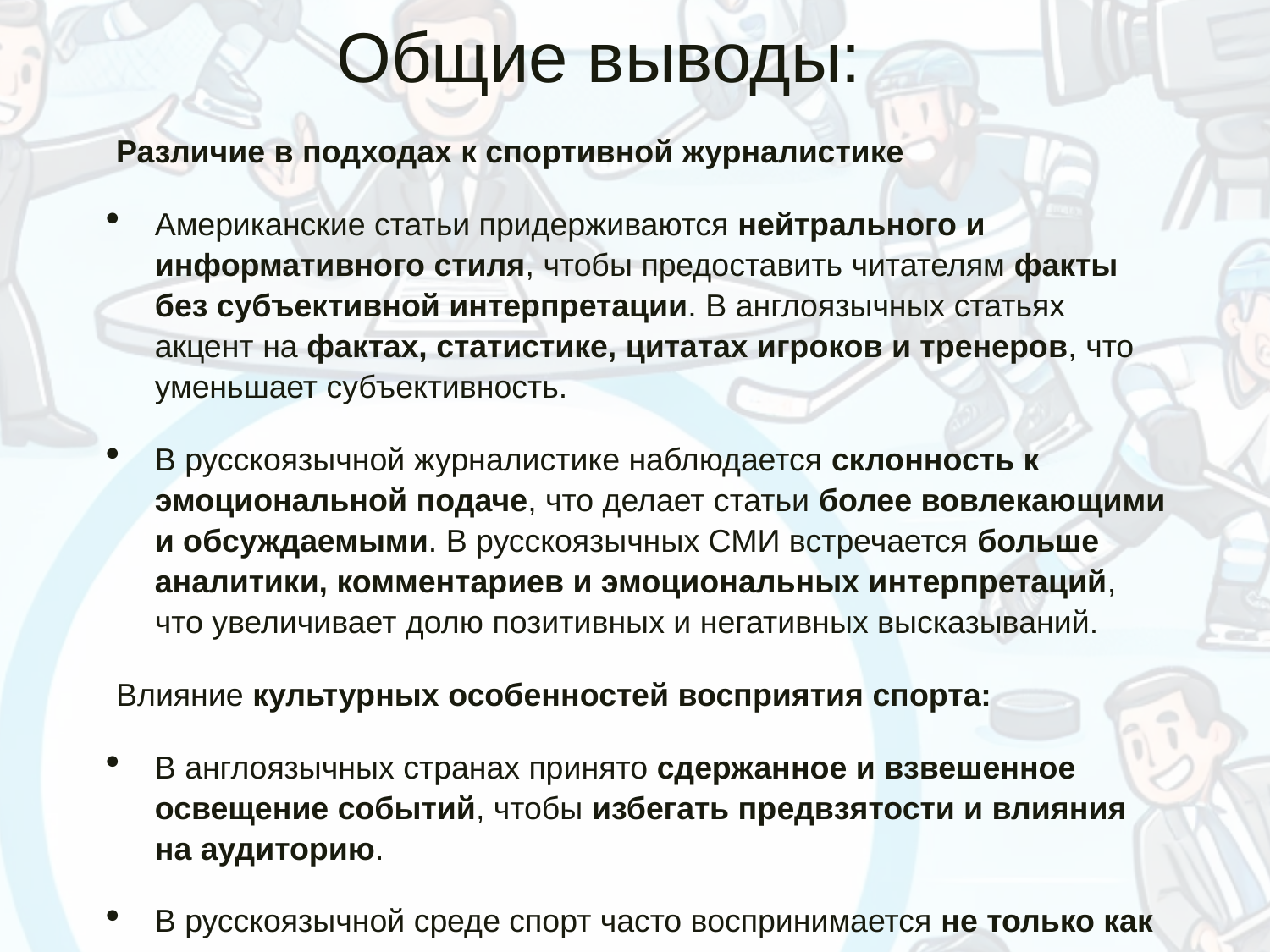

# Общие выводы:
 Различие в подходах к спортивной журналистике
Американские статьи придерживаются нейтрального и информативного стиля, чтобы предоставить читателям факты без субъективной интерпретации. В англоязычных статьях акцент на фактах, статистике, цитатах игроков и тренеров, что уменьшает субъективность.
В русскоязычной журналистике наблюдается склонность к эмоциональной подаче, что делает статьи более вовлекающими и обсуждаемыми. В русскоязычных СМИ встречается больше аналитики, комментариев и эмоциональных интерпретаций, что увеличивает долю позитивных и негативных высказываний.
 Влияние культурных особенностей восприятия спорта:
В англоязычных странах принято сдержанное и взвешенное освещение событий, чтобы избегать предвзятости и влияния на аудиторию.
В русскоязычной среде спорт часто воспринимается не только как игра, но и как символ национального престижа, что приводит к ярко выраженной оценочности в обсуждении успехов и неудач.